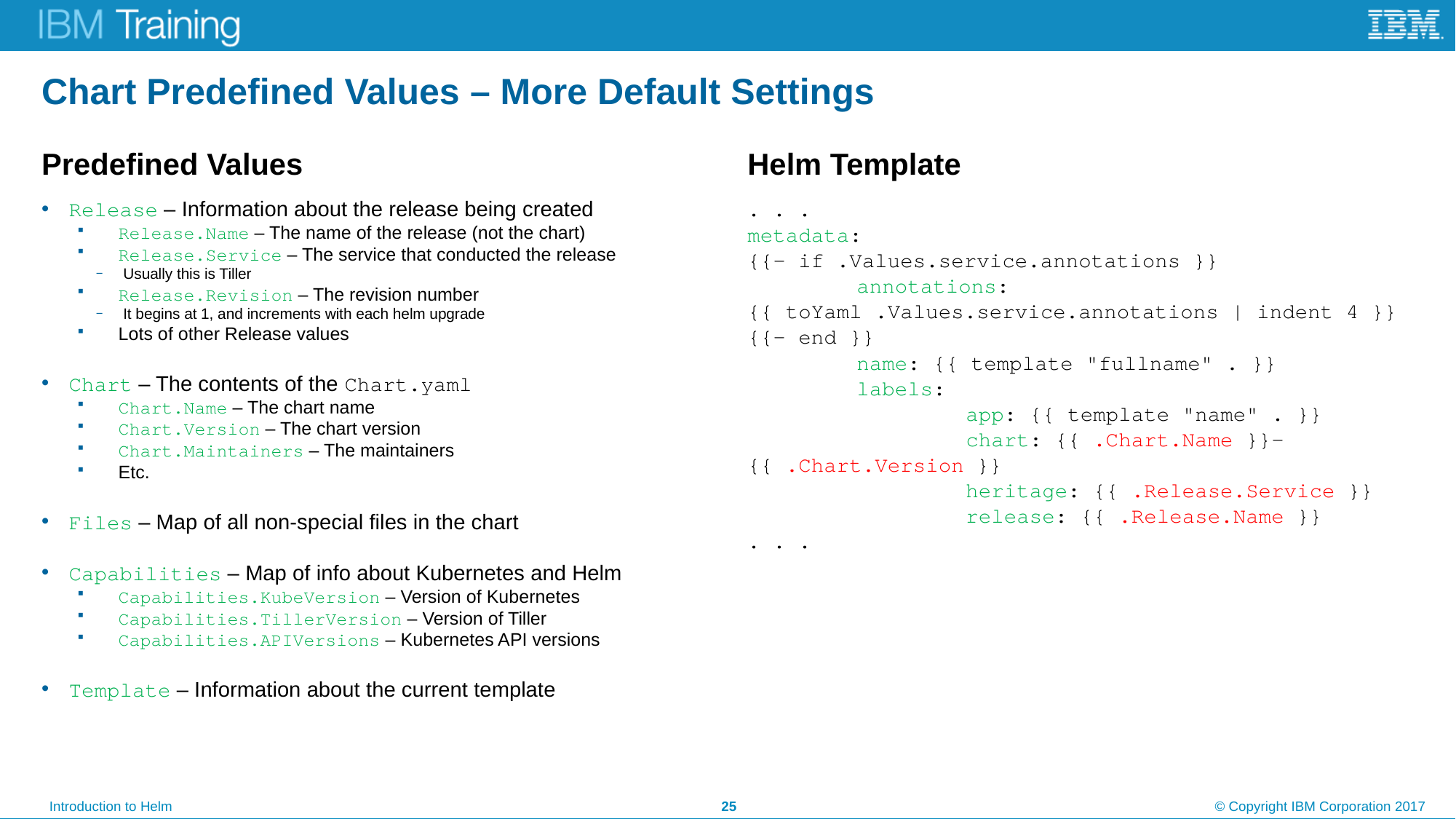

# Chart Predefined Values – More Default Settings
Predefined Values
Helm Template
Release – Information about the release being created
Release.Name – The name of the release (not the chart)
Release.Service – The service that conducted the release
Usually this is Tiller
Release.Revision – The revision number
It begins at 1, and increments with each helm upgrade
Lots of other Release values

Chart – The contents of the Chart.yaml
Chart.Name – The chart name
Chart.Version – The chart version
Chart.Maintainers – The maintainers
Etc.

Files – Map of all non-special files in the chart

Capabilities – Map of info about Kubernetes and Helm
Capabilities.KubeVersion – Version of Kubernetes
Capabilities.TillerVersion – Version of Tiller
Capabilities.APIVersions – Kubernetes API versions

Template – Information about the current template

. . .
metadata:
{{- if .Values.service.annotations }}
	annotations:
{{ toYaml .Values.service.annotations | indent 4 }}
{{- end }}
	name: {{ template "fullname" . }}
	labels:
		app: {{ template "name" . }}
		chart: {{ .Chart.Name }}-{{ .Chart.Version }}
		heritage: {{ .Release.Service }}
		release: {{ .Release.Name }}
. . .

25
© Copyright IBM Corporation 2017